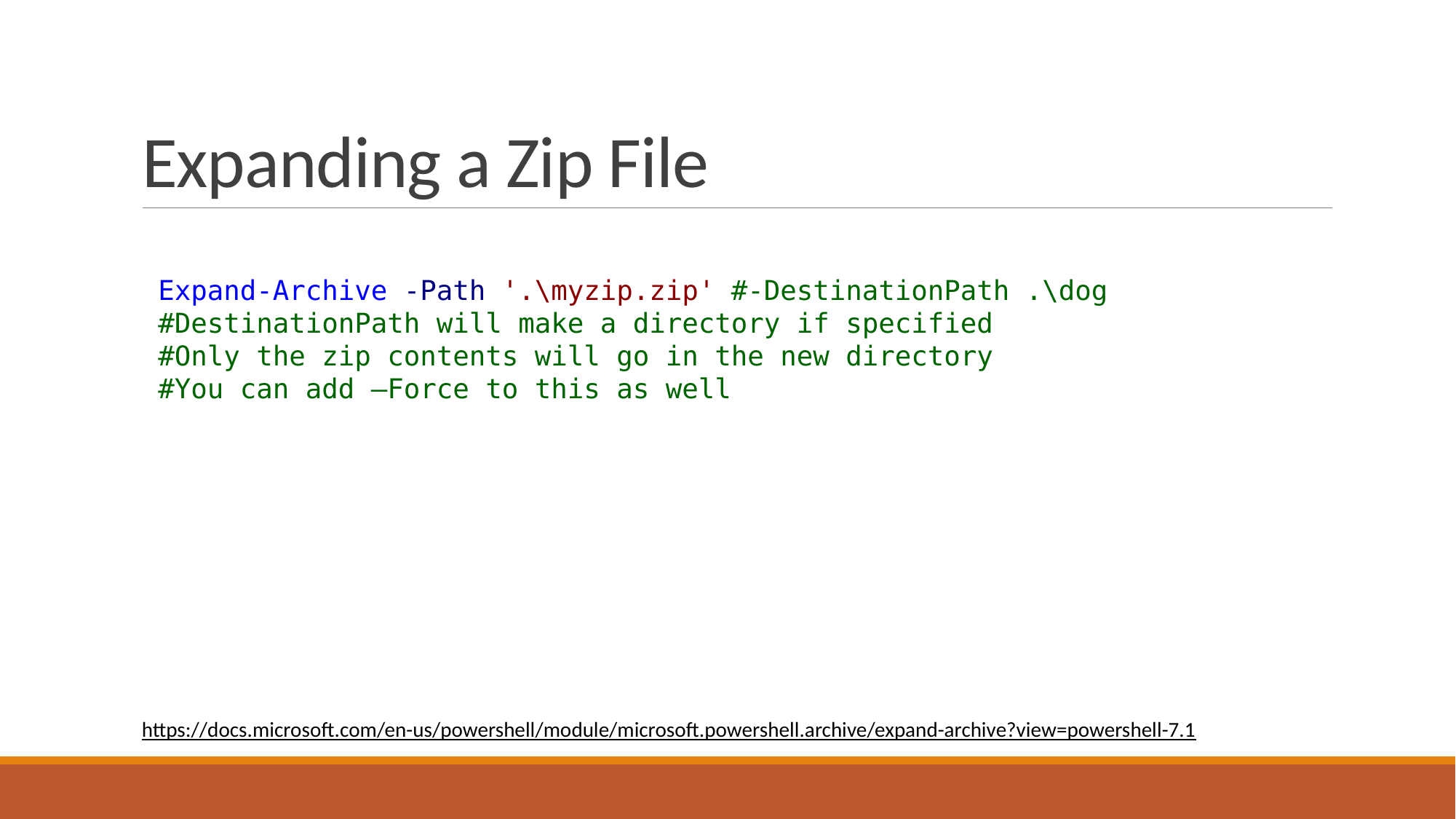

# Expanding a Zip File
 Expand-Archive -Path '.\myzip.zip' #-DestinationPath .\dog
 #DestinationPath will make a directory if specified
 #Only the zip contents will go in the new directory
 #You can add –Force to this as well
https://docs.microsoft.com/en-us/powershell/module/microsoft.powershell.archive/expand-archive?view=powershell-7.1